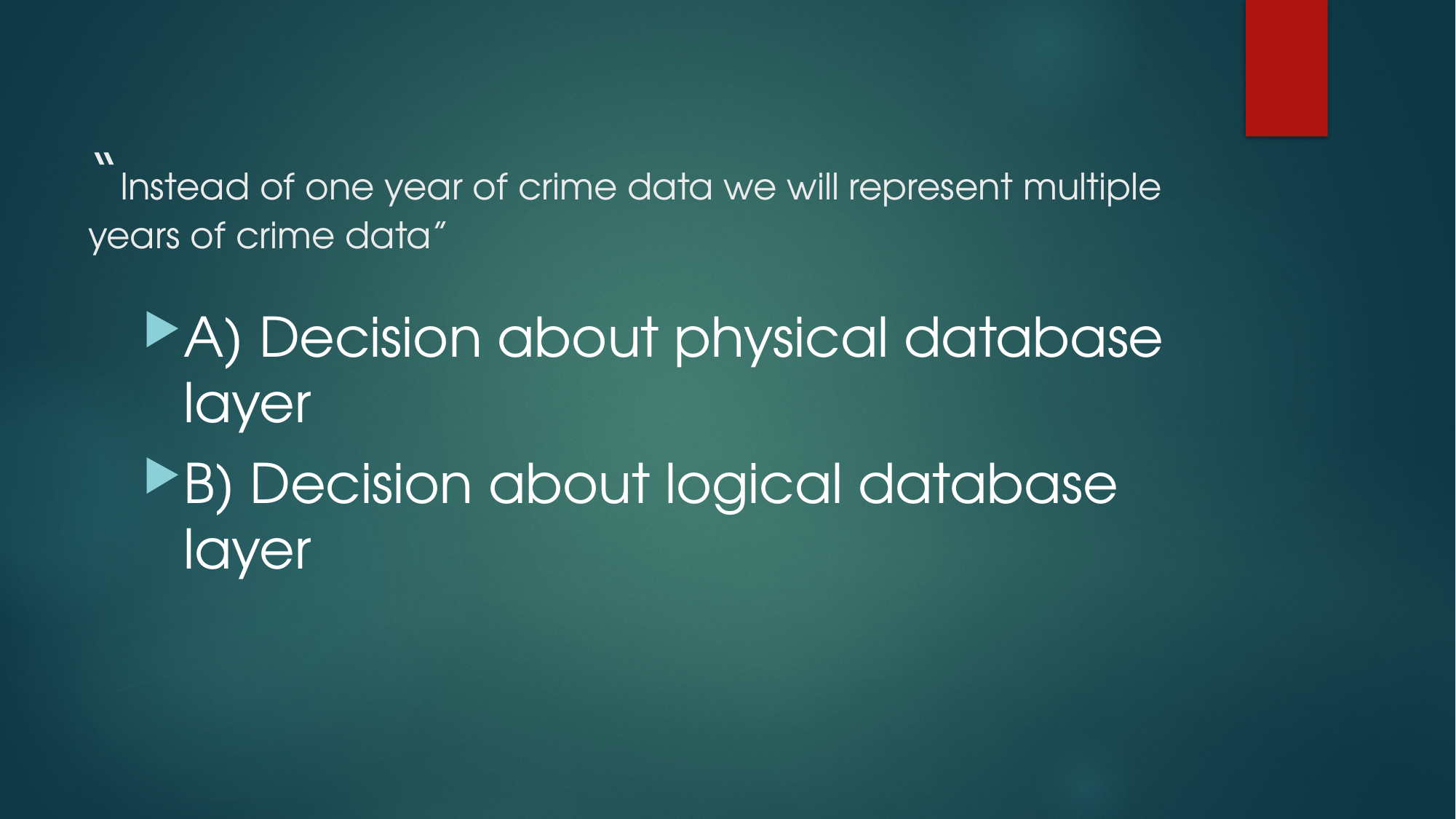

# “Instead of one year of crime data we will represent multiple years of crime data”

A) Decision about physical database layer
B) Decision about logical database layer